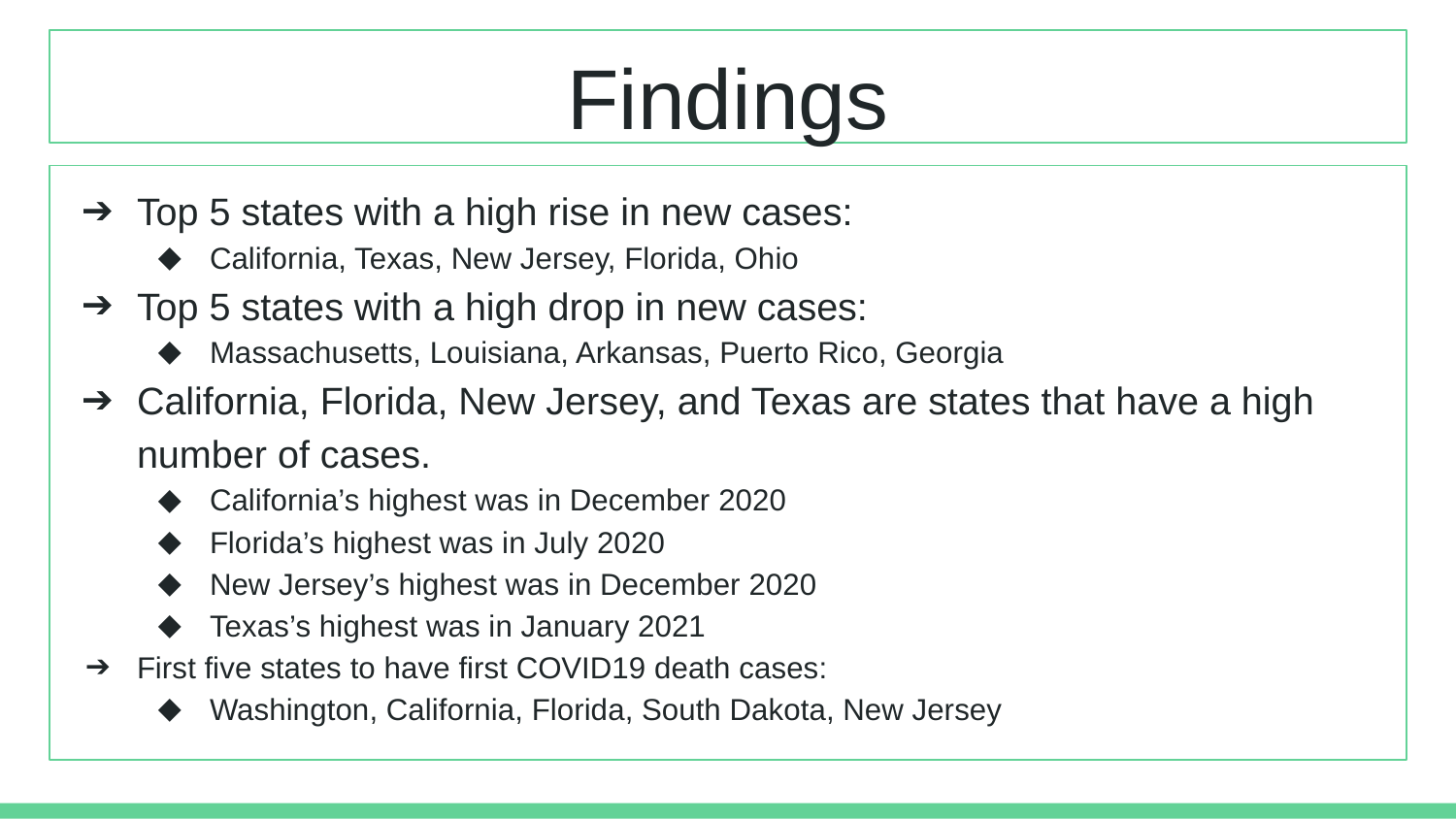

# Findings

Top 5 states with a high rise in new cases:
California, Texas, New Jersey, Florida, Ohio
Top 5 states with a high drop in new cases:
Massachusetts, Louisiana, Arkansas, Puerto Rico, Georgia
California, Florida, New Jersey, and Texas are states that have a high number of cases.
California’s highest was in December 2020
Florida’s highest was in July 2020
New Jersey’s highest was in December 2020
Texas’s highest was in January 2021
First five states to have first COVID19 death cases:
Washington, California, Florida, South Dakota, New Jersey